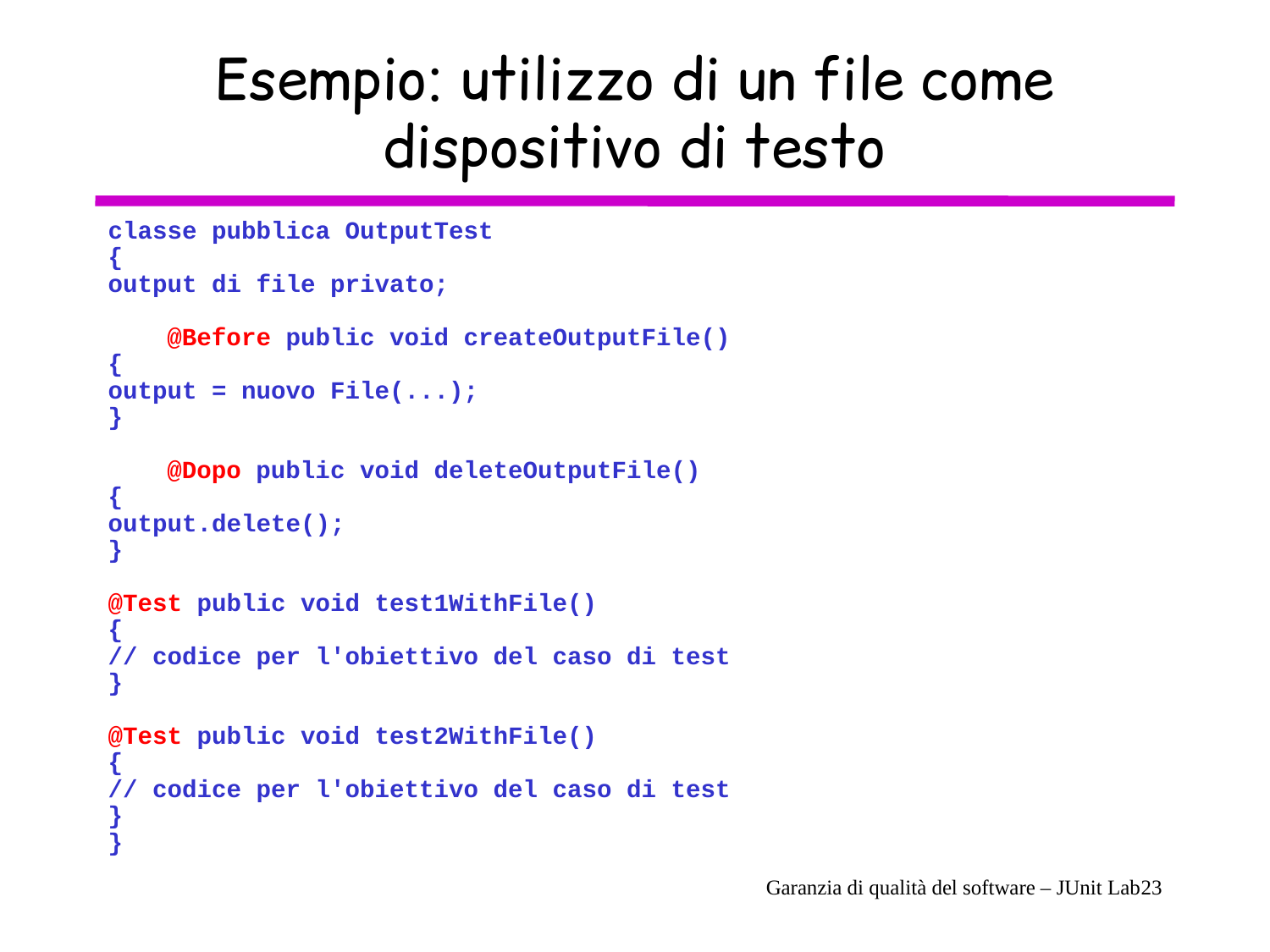

# Esempio: utilizzo di un file come dispositivo di testo
classe pubblica OutputTest
{
output di file privato;

    @Before public void createOutputFile()
{
output = nuovo File(...);
}

    @Dopo public void deleteOutputFile()
{
output.delete();
}

@Test public void test1WithFile()
{
// codice per l'obiettivo del caso di test
}

@Test public void test2WithFile()
{
// codice per l'obiettivo del caso di test
}
}
Garanzia di qualità del software – JUnit Lab23